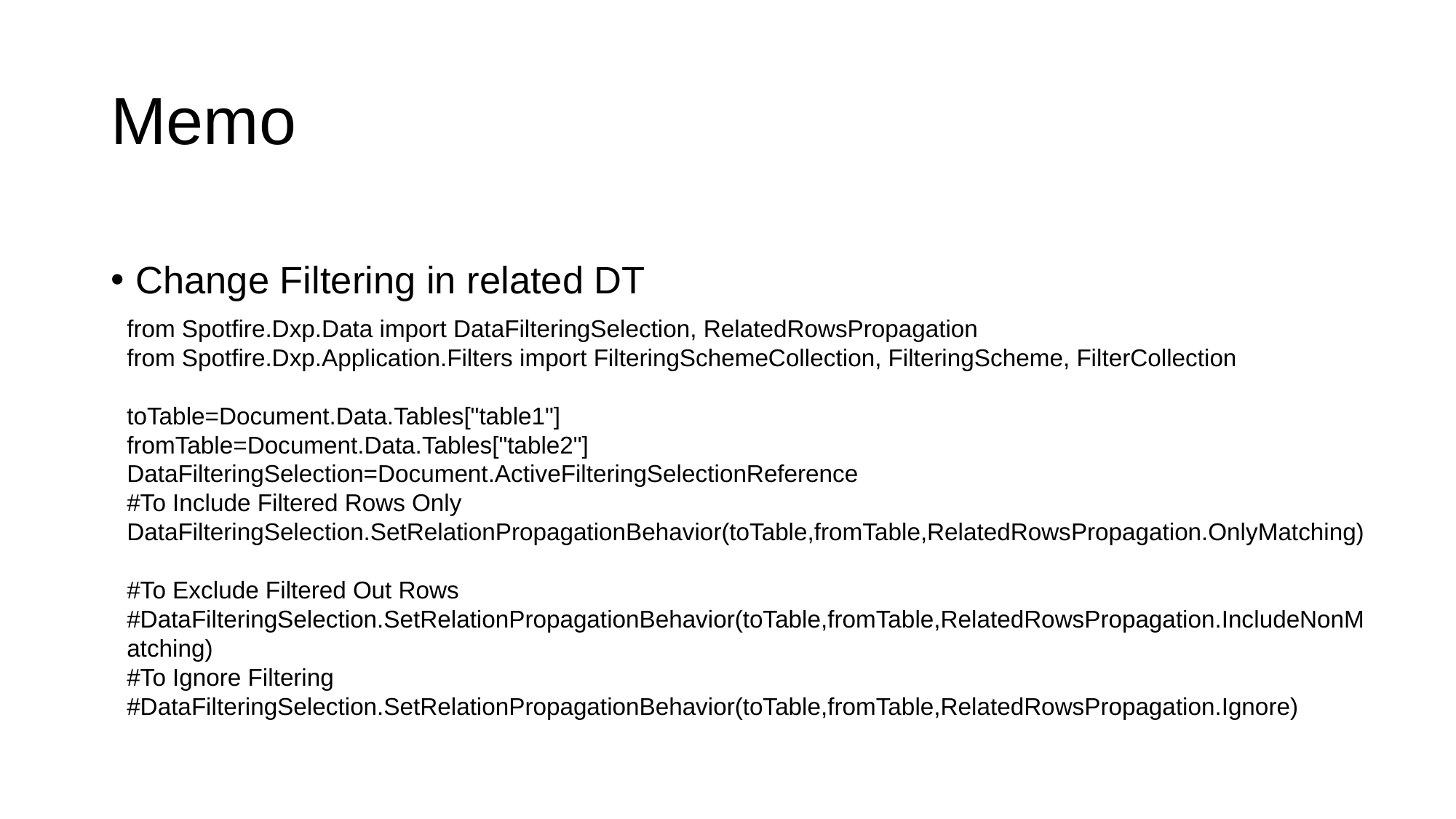

# Memo

Change Filtering in related DT
from Spotfire.Dxp.Data import DataFilteringSelection, RelatedRowsPropagation
from Spotfire.Dxp.Application.Filters import FilteringSchemeCollection, FilteringScheme, FilterCollection

toTable=Document.Data.Tables["table1"]
fromTable=Document.Data.Tables["table2"]
DataFilteringSelection=Document.ActiveFilteringSelectionReference
#To Include Filtered Rows Only
DataFilteringSelection.SetRelationPropagationBehavior(toTable,fromTable,RelatedRowsPropagation.OnlyMatching)

#To Exclude Filtered Out Rows
#DataFilteringSelection.SetRelationPropagationBehavior(toTable,fromTable,RelatedRowsPropagation.IncludeNonMatching)
#To Ignore Filtering
#DataFilteringSelection.SetRelationPropagationBehavior(toTable,fromTable,RelatedRowsPropagation.Ignore)